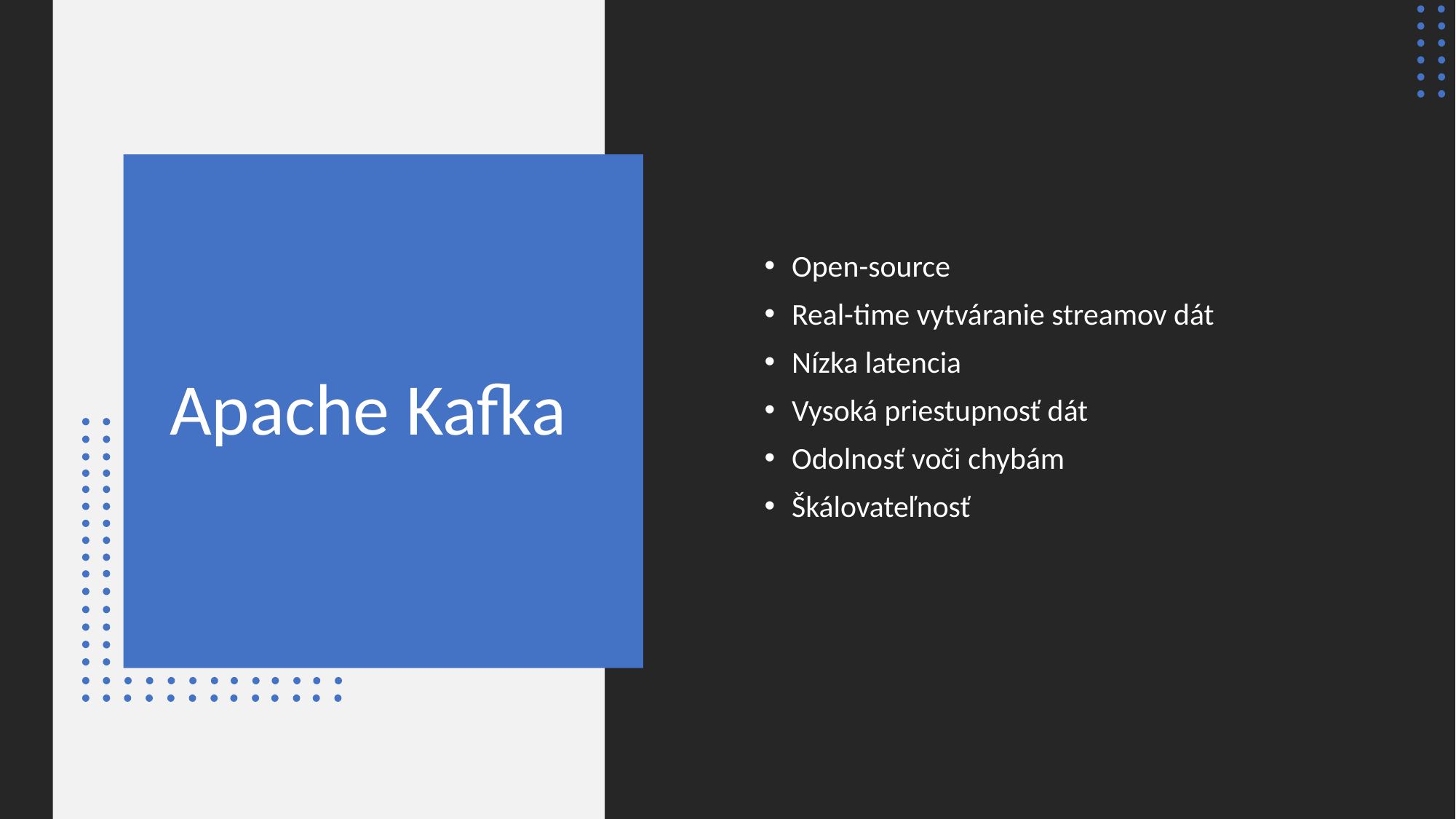

Open-source
Real-time vytváranie streamov dát
Nízka latencia
Vysoká priestupnosť dát
Odolnosť voči chybám
Škálovateľnosť

# Apache Kafka